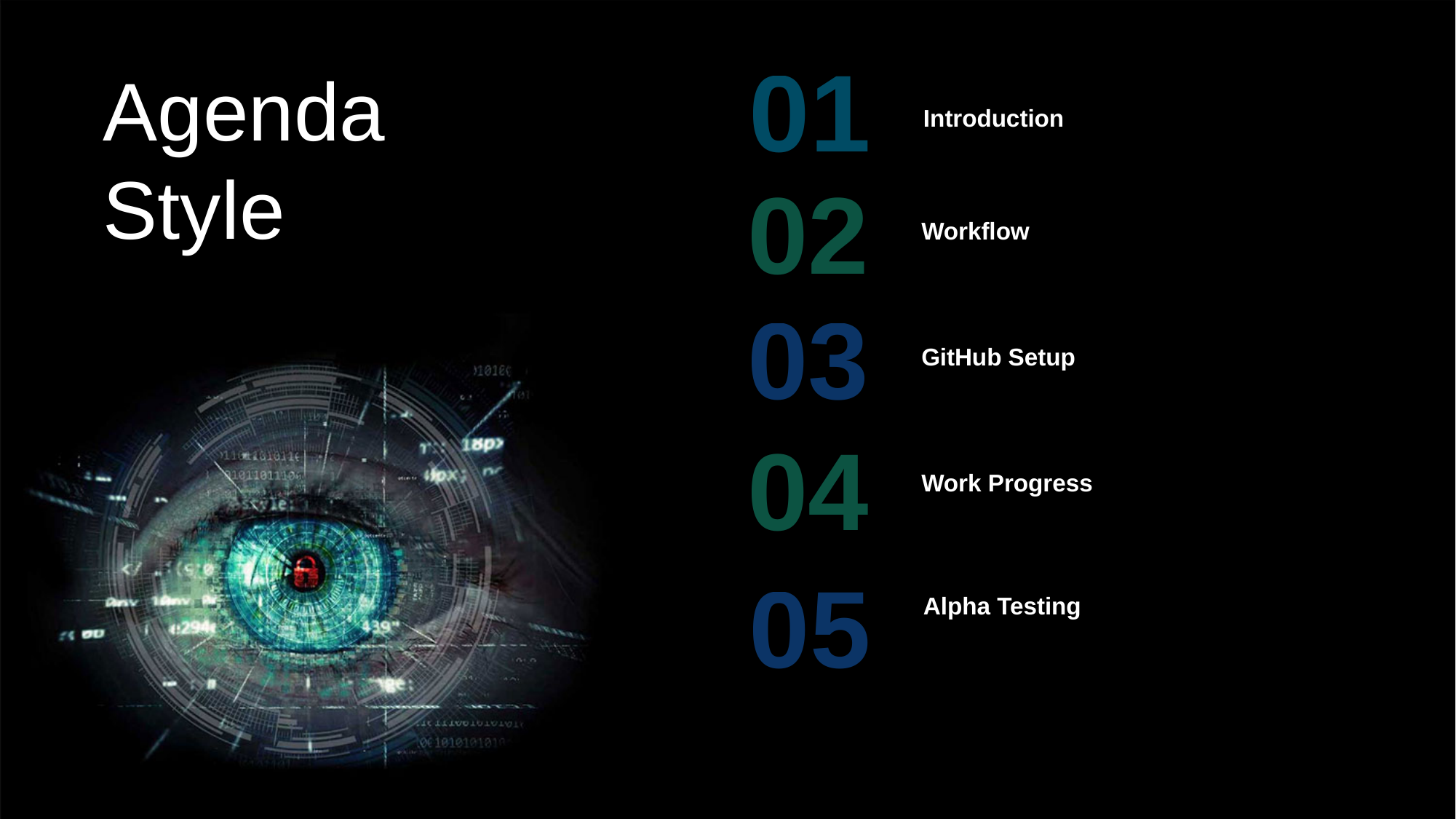

01
Introduction
Agenda Style
02
Workflow
03
GitHub Setup
04
Work Progress
05
Alpha Testing